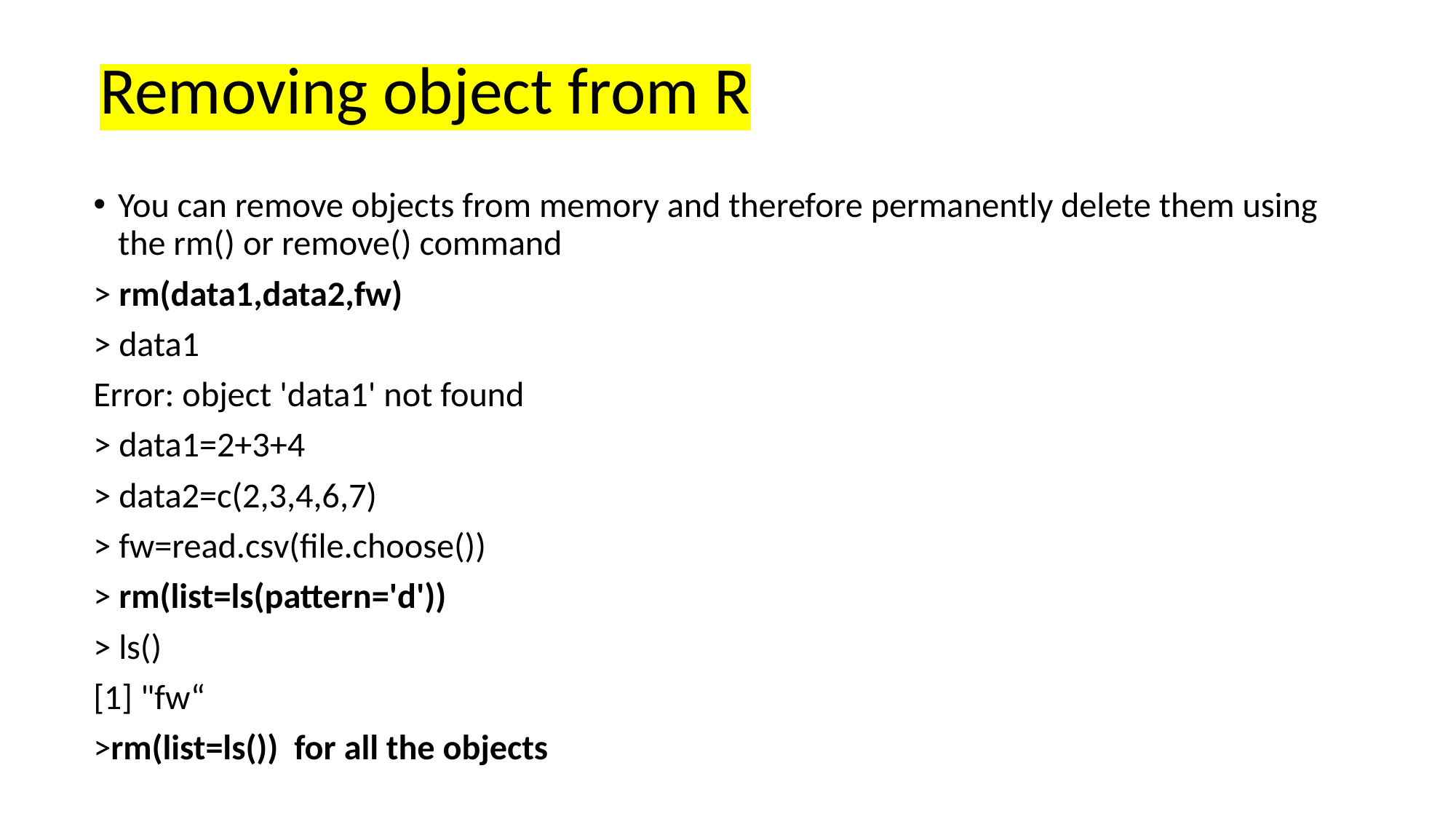

# Removing object from R
You can remove objects from memory and therefore permanently delete them using the rm() or remove() command
> rm(data1,data2,fw)
> data1
Error: object 'data1' not found
> data1=2+3+4
> data2=c(2,3,4,6,7)
> fw=read.csv(file.choose())
> rm(list=ls(pattern='d'))
> ls()
[1] "fw“
>rm(list=ls())  for all the objects